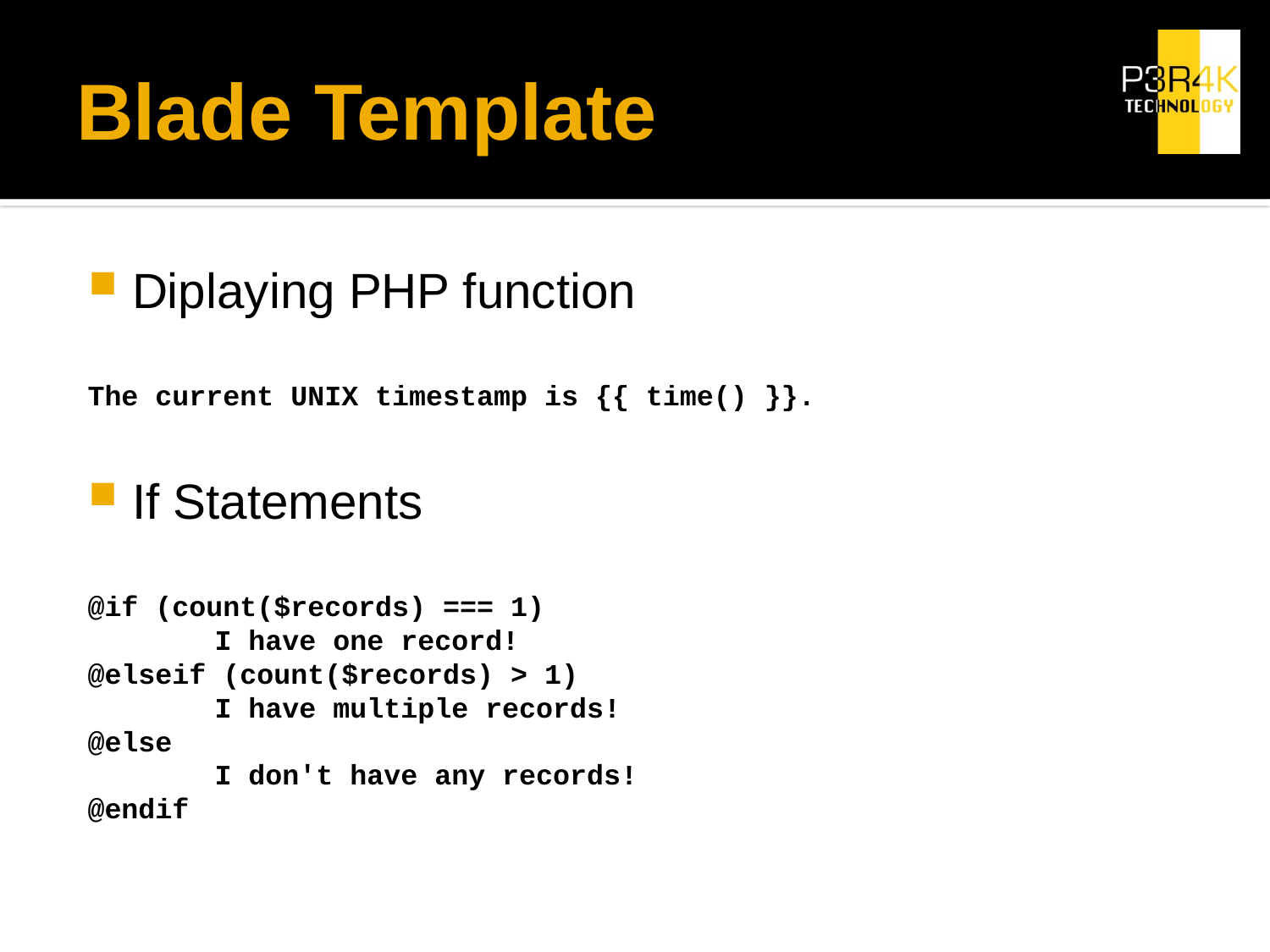

# Blade Template
Diplaying PHP function

The current UNIX timestamp is {{ time() }}.

If Statements

@if (count($records) === 1)
	I have one record!
@elseif (count($records) > 1)
	I have multiple records!
@else
	I don't have any records!
@endif